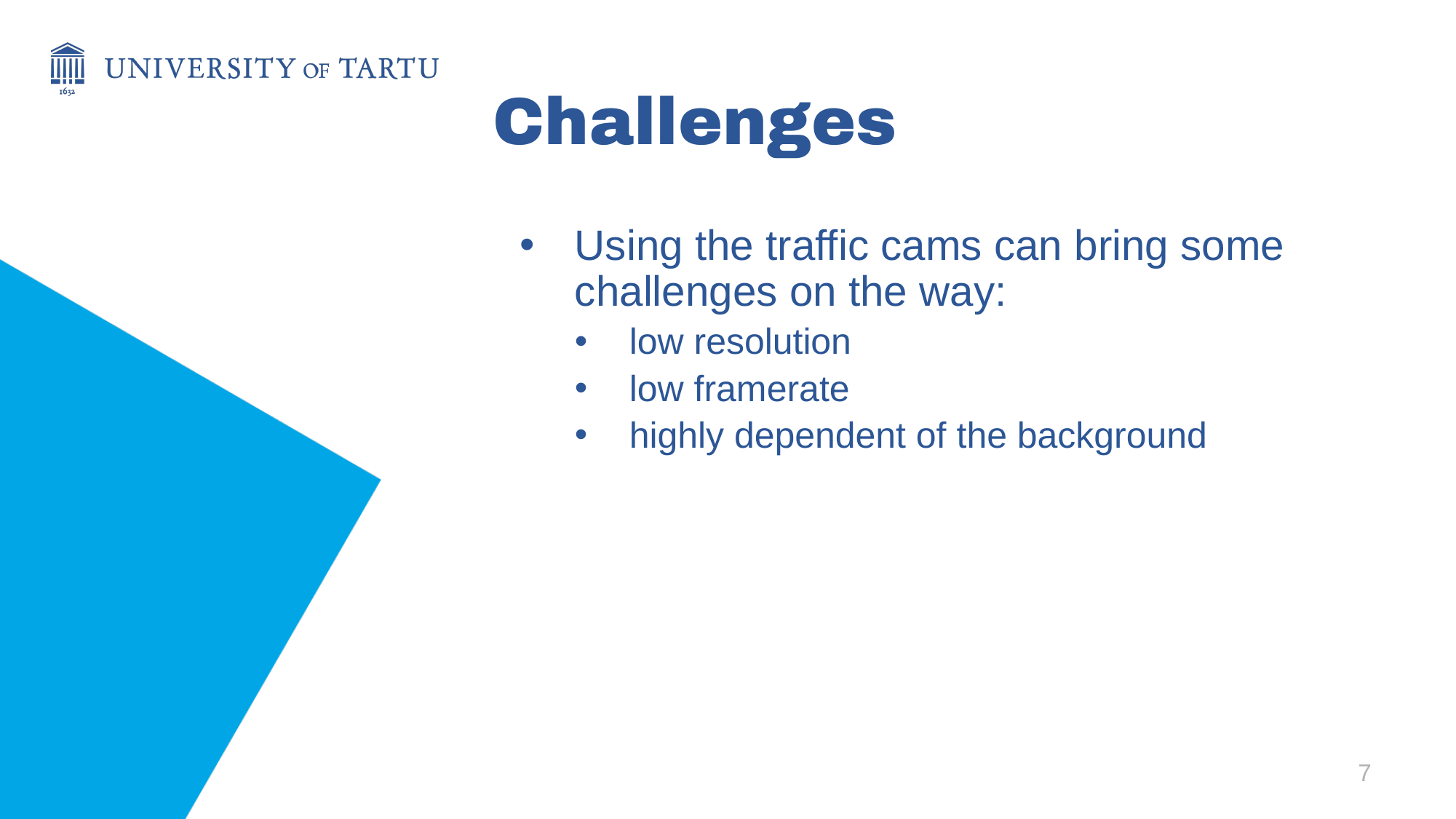

# Challenges
Using the traffic cams can bring some challenges on the way:
low resolution
low framerate
highly dependent of the background

7